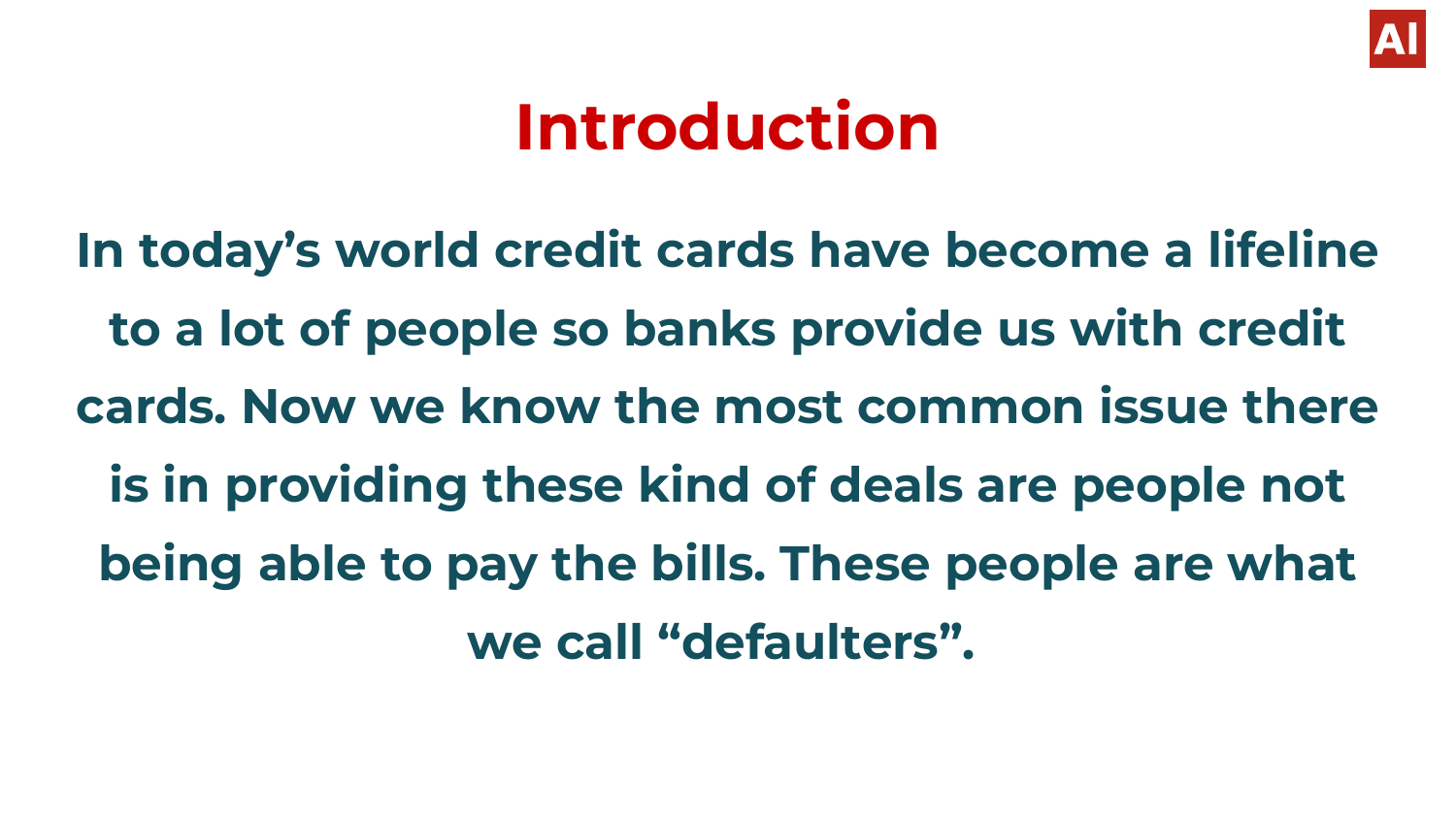

# Introduction
In today’s world credit cards have become a lifeline to a lot of people so banks provide us with credit cards. Now we know the most common issue there is in providing these kind of deals are people not being able to pay the bills. These people are what we call “defaulters”.